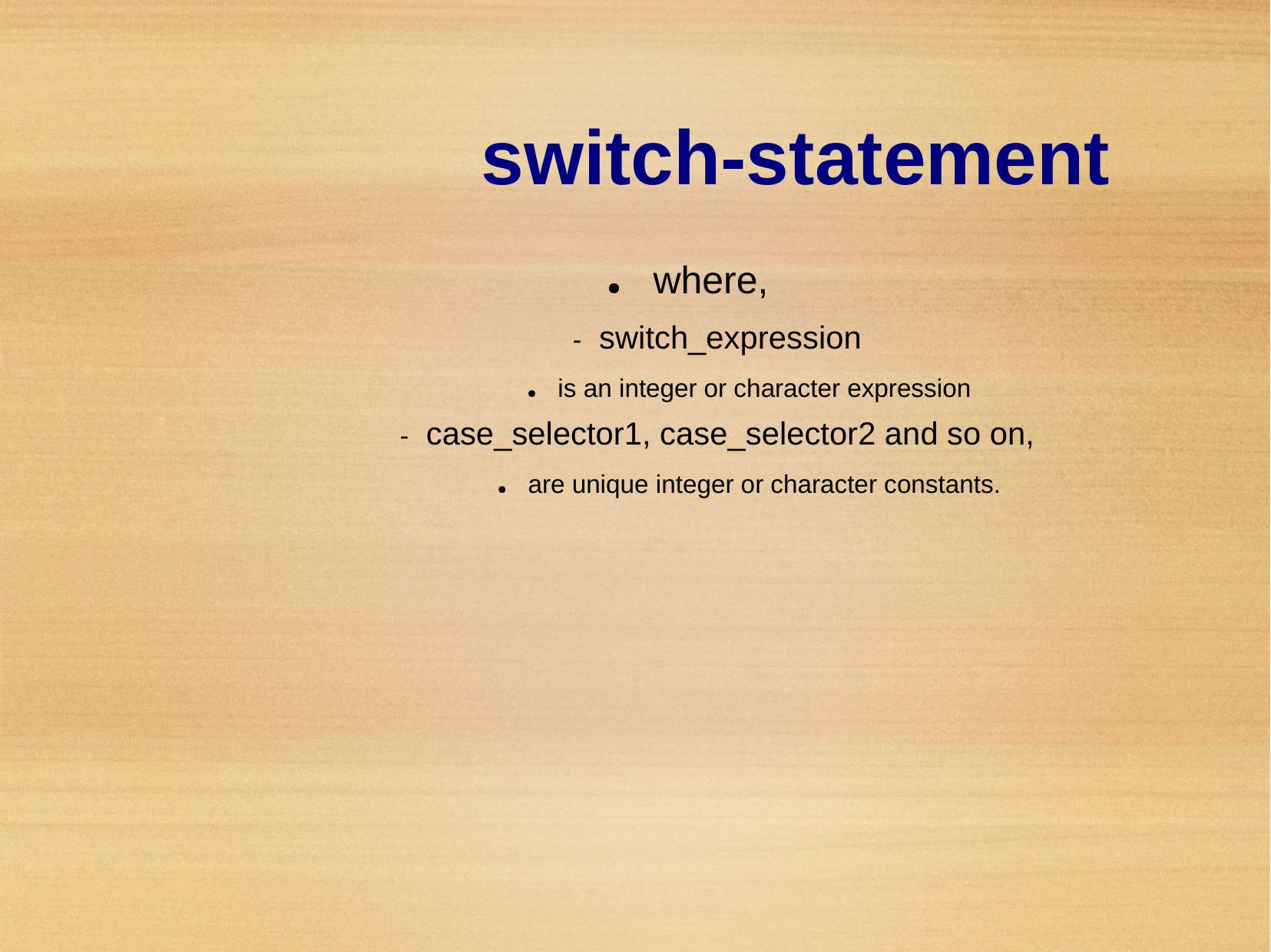

switch-statement

●   where,

-  switch_expression

●   is an integer or character expression

-  case_selector1, case_selector2 and so on,

●   are unique integer or character constants.